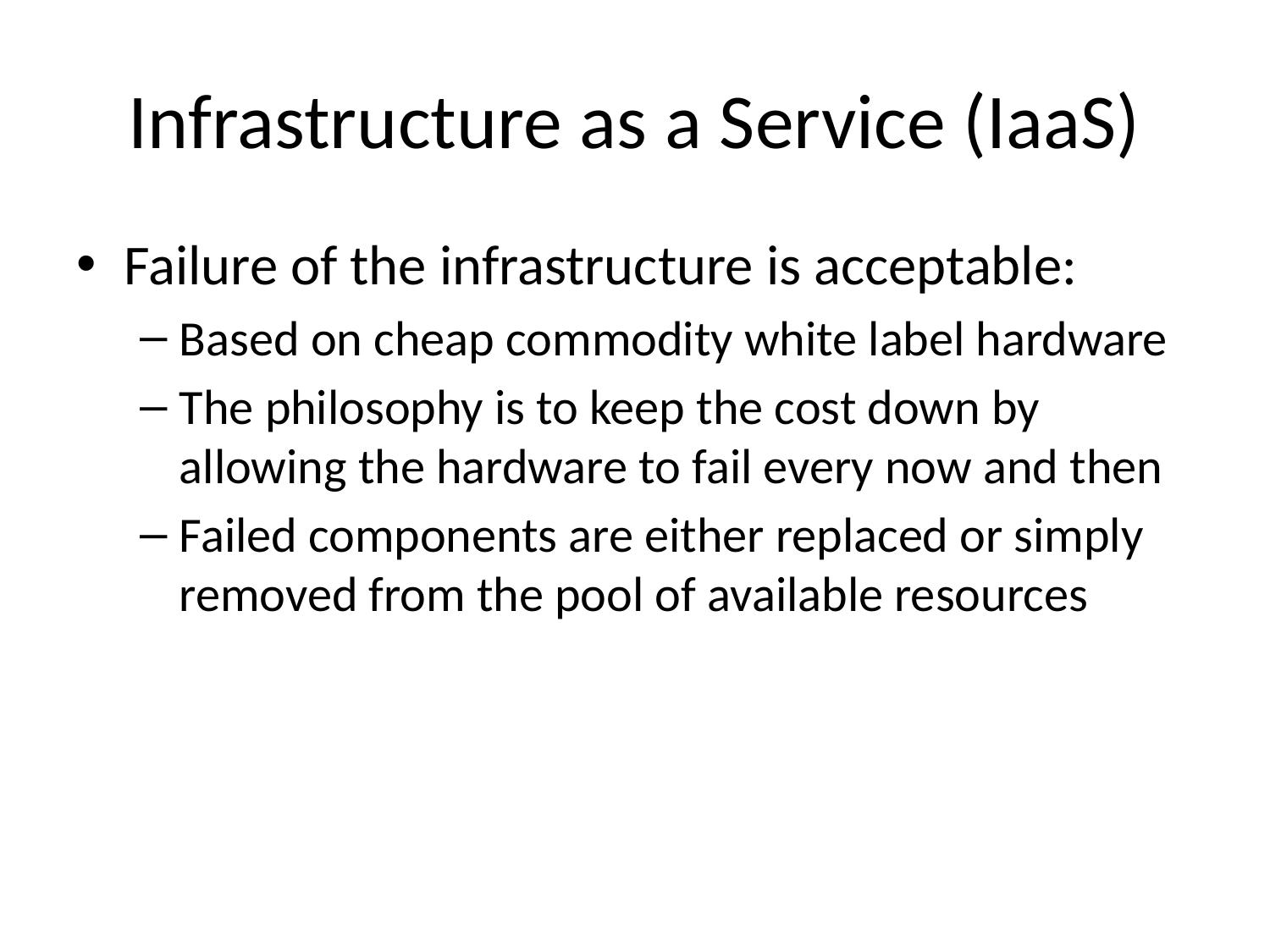

# Infrastructure as a Service (IaaS)
Failure of the infrastructure is acceptable:
Based on cheap commodity white label hardware
The philosophy is to keep the cost down by allowing the hardware to fail every now and then
Failed components are either replaced or simply removed from the pool of available resources